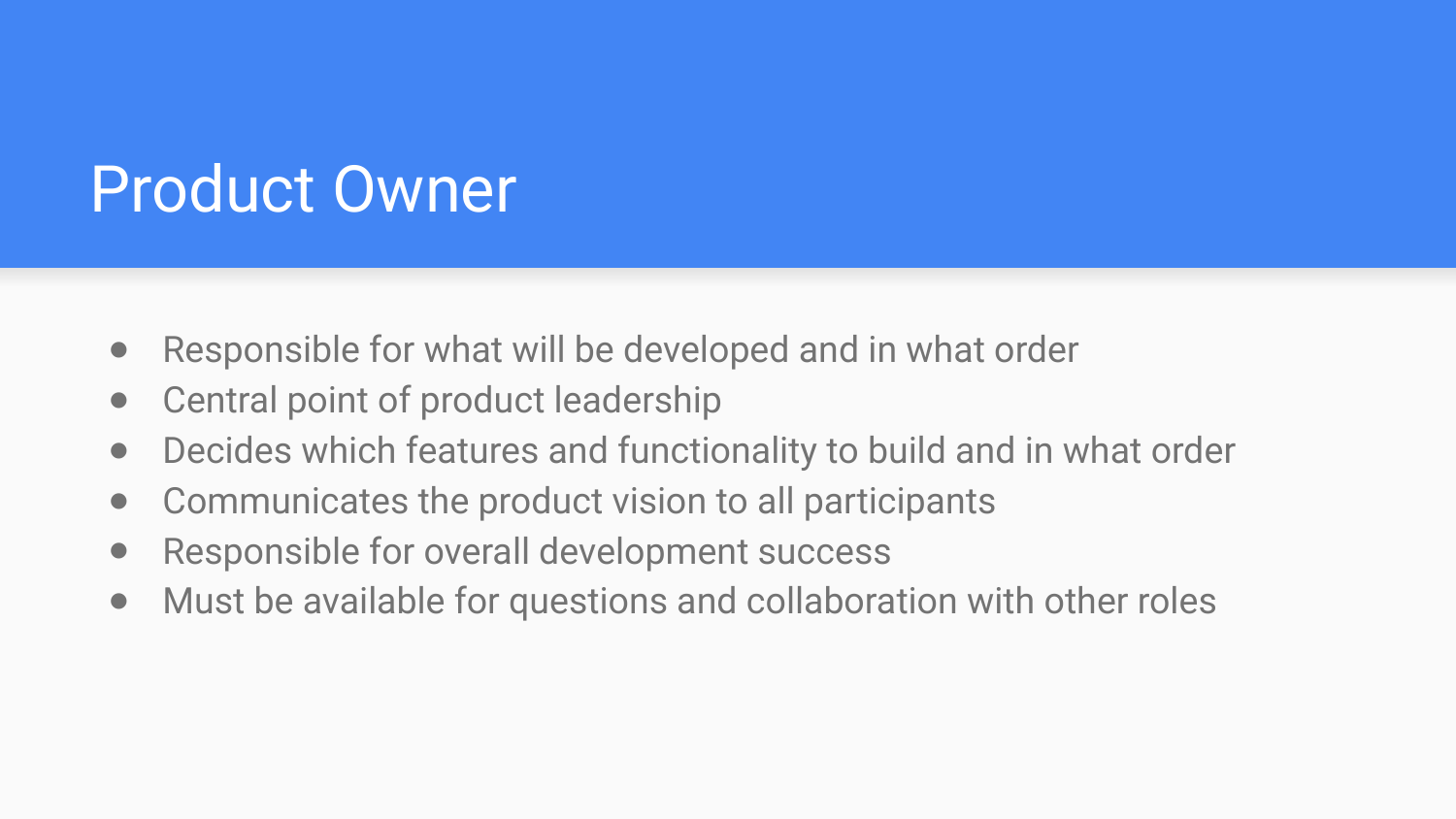

# Product Owner
Responsible for what will be developed and in what order
Central point of product leadership
Decides which features and functionality to build and in what order
Communicates the product vision to all participants
Responsible for overall development success
Must be available for questions and collaboration with other roles